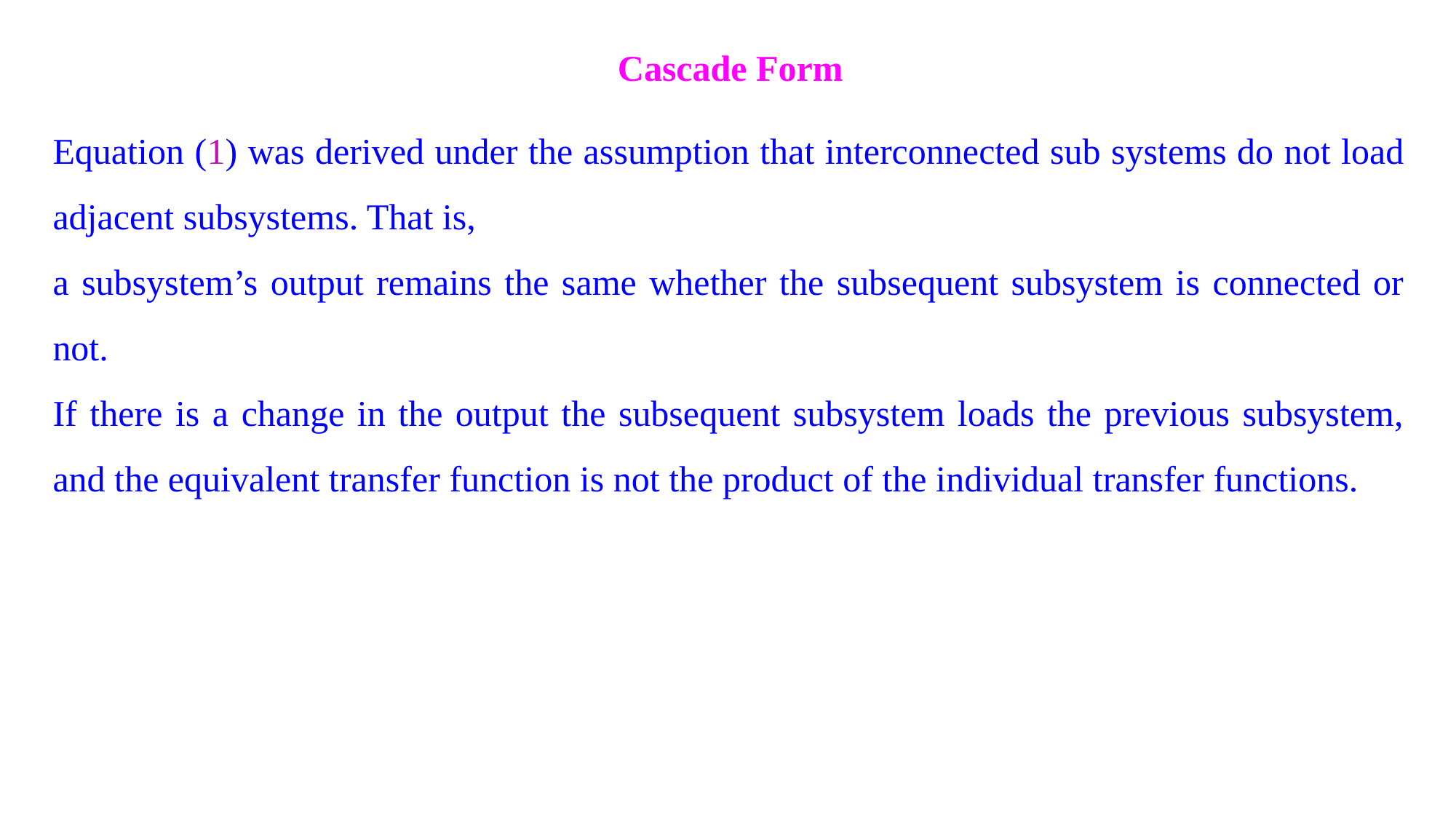

Cascade Form
Equation (1) was derived under the assumption that interconnected sub systems do not load adjacent subsystems. That is,
a subsystem’s output remains the same whether the subsequent subsystem is connected or not.
If there is a change in the output the subsequent subsystem loads the previous subsystem, and the equivalent transfer function is not the product of the individual transfer functions.